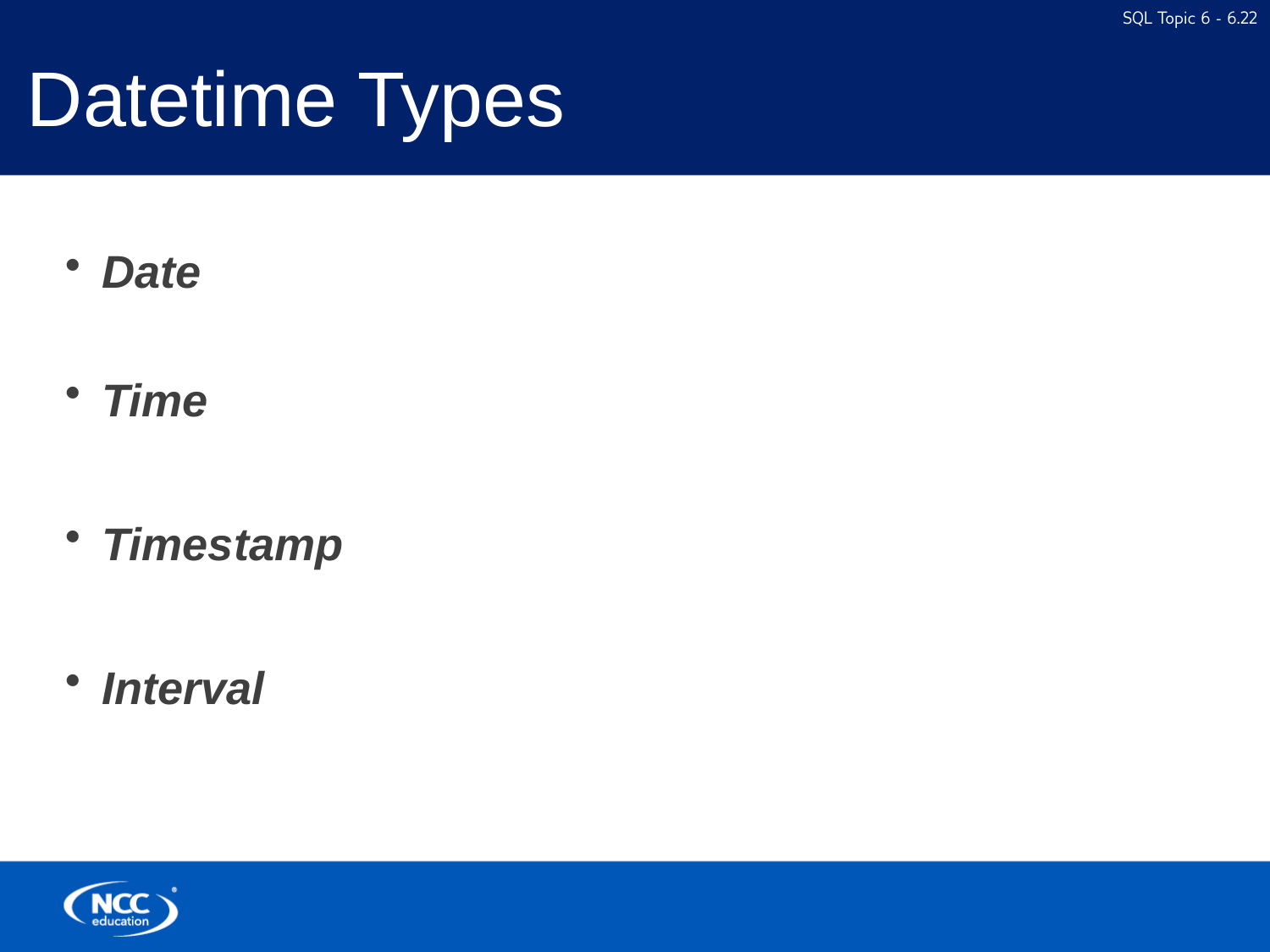

# Datetime Types
Date

Time

Timestamp

Interval